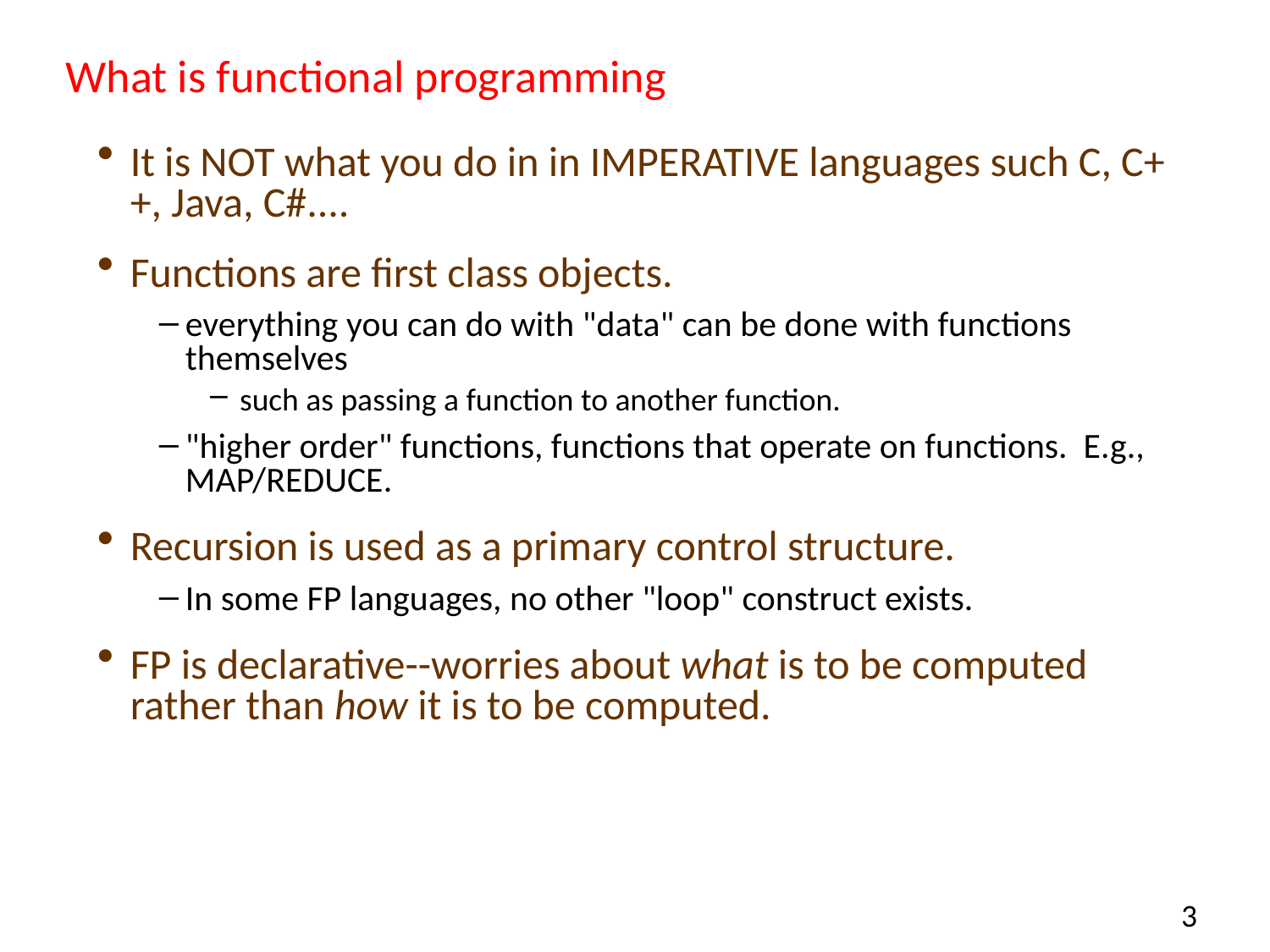

# What is functional programming
It is NOT what you do in in IMPERATIVE languages such C, C++, Java, C#....
Functions are first class objects.
everything you can do with "data" can be done with functions themselves
such as passing a function to another function.
"higher order" functions, functions that operate on functions.  E.g., MAP/REDUCE.
Recursion is used as a primary control structure.
In some FP languages, no other "loop" construct exists.
FP is declarative--worries about what is to be computed rather than how it is to be computed.
3